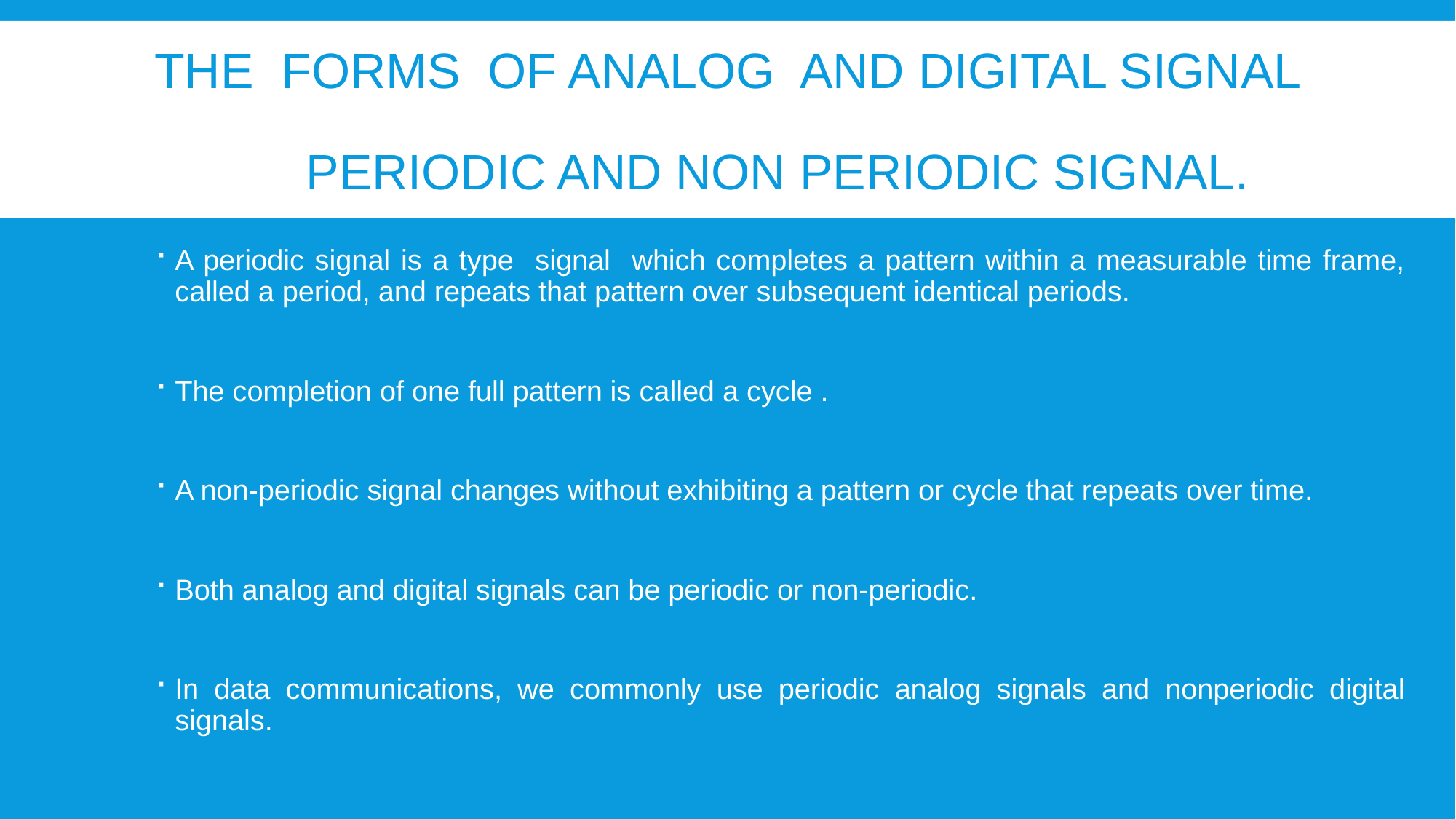

# The  forms  of analog  and Digital signal Periodic and Non Periodic Signal.
A periodic signal is a type  signal  which completes a pattern within a measurable time frame, called a period, and repeats that pattern over subsequent identical periods.

The completion of one full pattern is called a cycle .

A non-periodic signal changes without exhibiting a pattern or cycle that repeats over time.

Both analog and digital signals can be periodic or non-periodic.

In data communications, we commonly use periodic analog signals and nonperiodic digital signals.